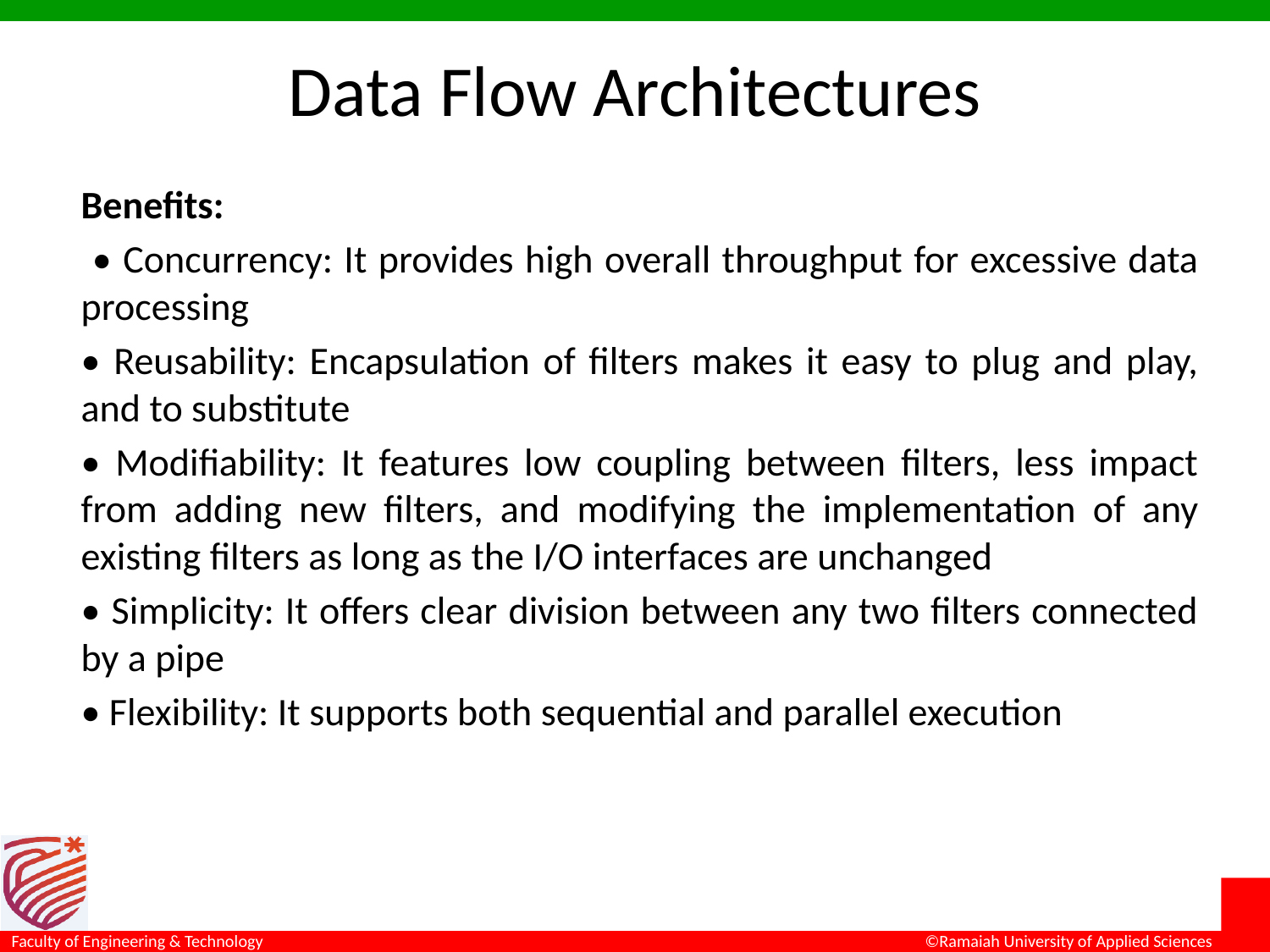

# Data Flow Architectures
Benefits:
 • Concurrency: It provides high overall throughput for excessive data processing
• Reusability: Encapsulation of filters makes it easy to plug and play, and to substitute
• Modifiability: It features low coupling between filters, less impact from adding new filters, and modifying the implementation of any existing filters as long as the I/O interfaces are unchanged
• Simplicity: It offers clear division between any two filters connected by a pipe
• Flexibility: It supports both sequential and parallel execution